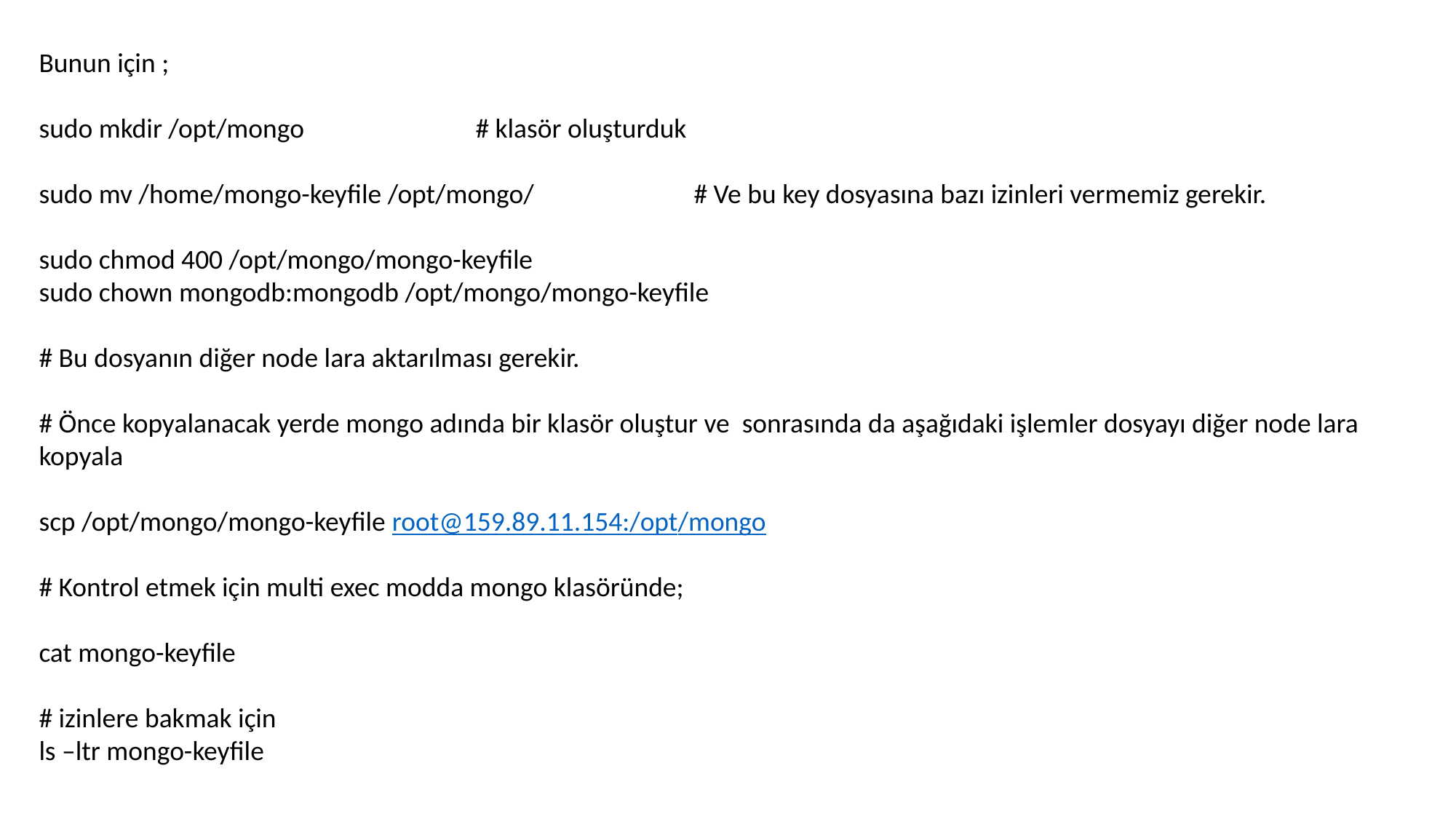

Bunun için ;

sudo mkdir /opt/mongo		# klasör oluşturduk

sudo mv /home/mongo-keyfile /opt/mongo/		# Ve bu key dosyasına bazı izinleri vermemiz gerekir.

sudo chmod 400 /opt/mongo/mongo-keyfile
sudo chown mongodb:mongodb /opt/mongo/mongo-keyfile

# Bu dosyanın diğer node lara aktarılması gerekir.

# Önce kopyalanacak yerde mongo adında bir klasör oluştur ve  sonrasında da aşağıdaki işlemler dosyayı diğer node lara kopyala

scp /opt/mongo/mongo-keyfile root@159.89.11.154:/opt/mongo

# Kontrol etmek için multi exec modda mongo klasöründe;

cat mongo-keyfile

# izinlere bakmak için
ls –ltr mongo-keyfile